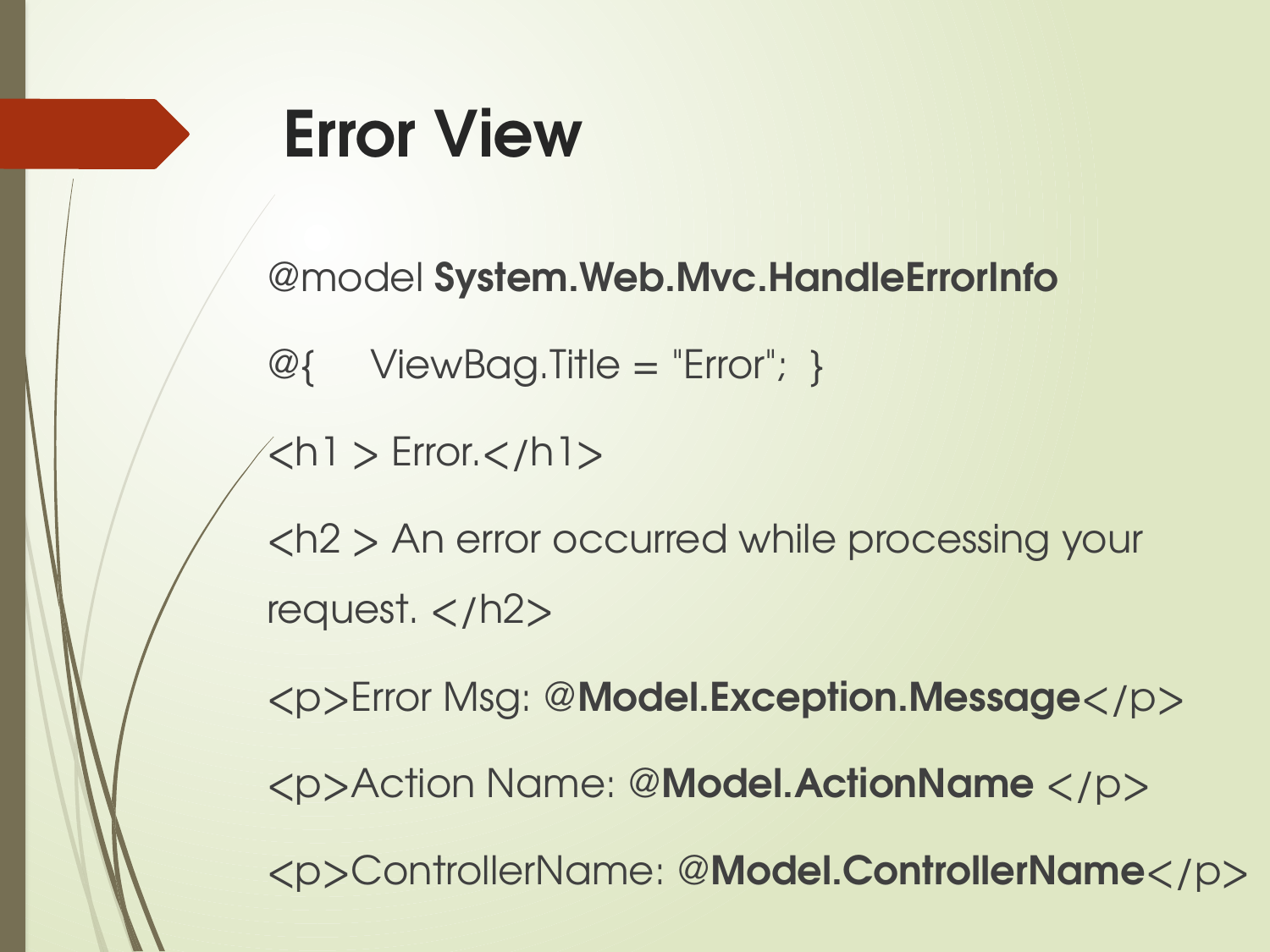

# Error View
@model System.Web.Mvc.HandleErrorInfo
@{     ViewBag.Title = "Error";  }
<h1 > Error.</h1>
<h2 > An error occurred while processing your request. </h2>
<p>Error Msg: @Model.Exception.Message</p>
<p>Action Name: @Model.ActionName </p>
<p>ControllerName: @Model.ControllerName</p>